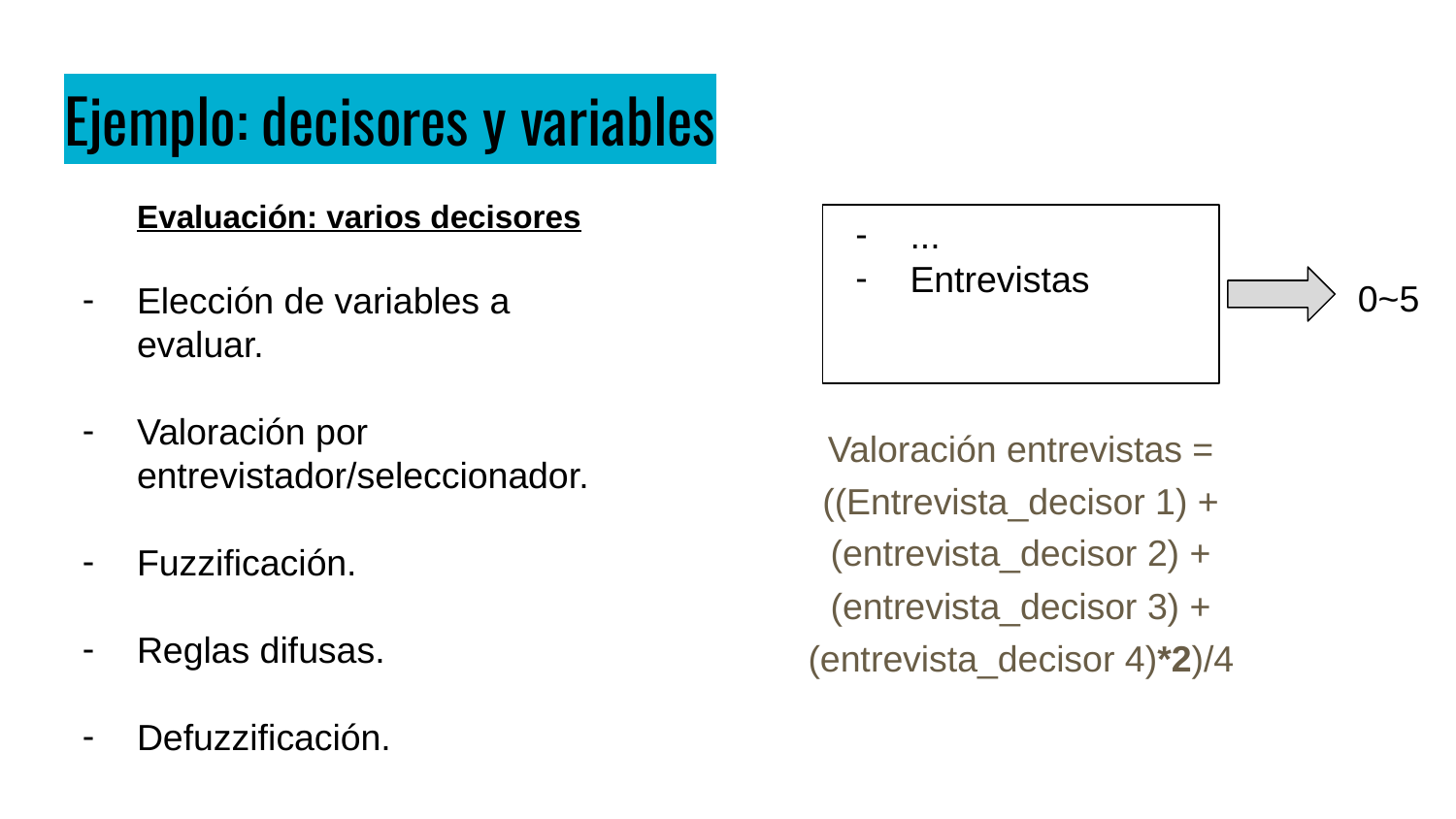

# Ejemplo: decisores y variables
Evaluación: varios decisores

...
Entrevistas

0~5
Elección de variables a evaluar.

Valoración por entrevistador/seleccionador.

Fuzzificación.

Reglas difusas.

Defuzzificación.

Valoración entrevistas = ((Entrevista_decisor 1) + (entrevista_decisor 2) + (entrevista_decisor 3) + (entrevista_decisor 4)*2)/4